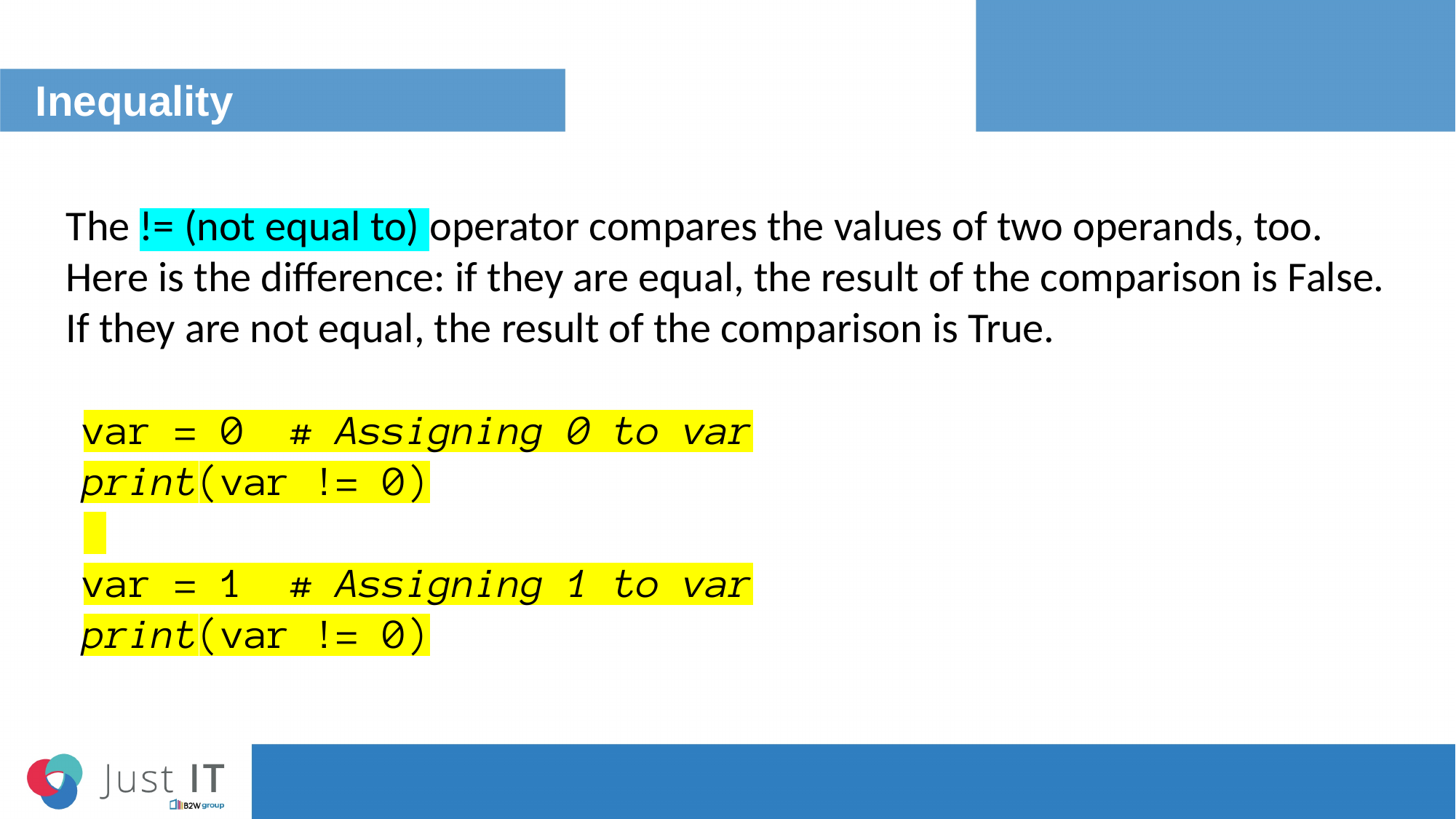

# Inequality
The != (not equal to) operator compares the values of two operands, too. Here is the difference: if they are equal, the result of the comparison is False. If they are not equal, the result of the comparison is True.

var = 0  # Assigning 0 to var
print(var != 0)

var = 1  # Assigning 1 to var
print(var != 0)